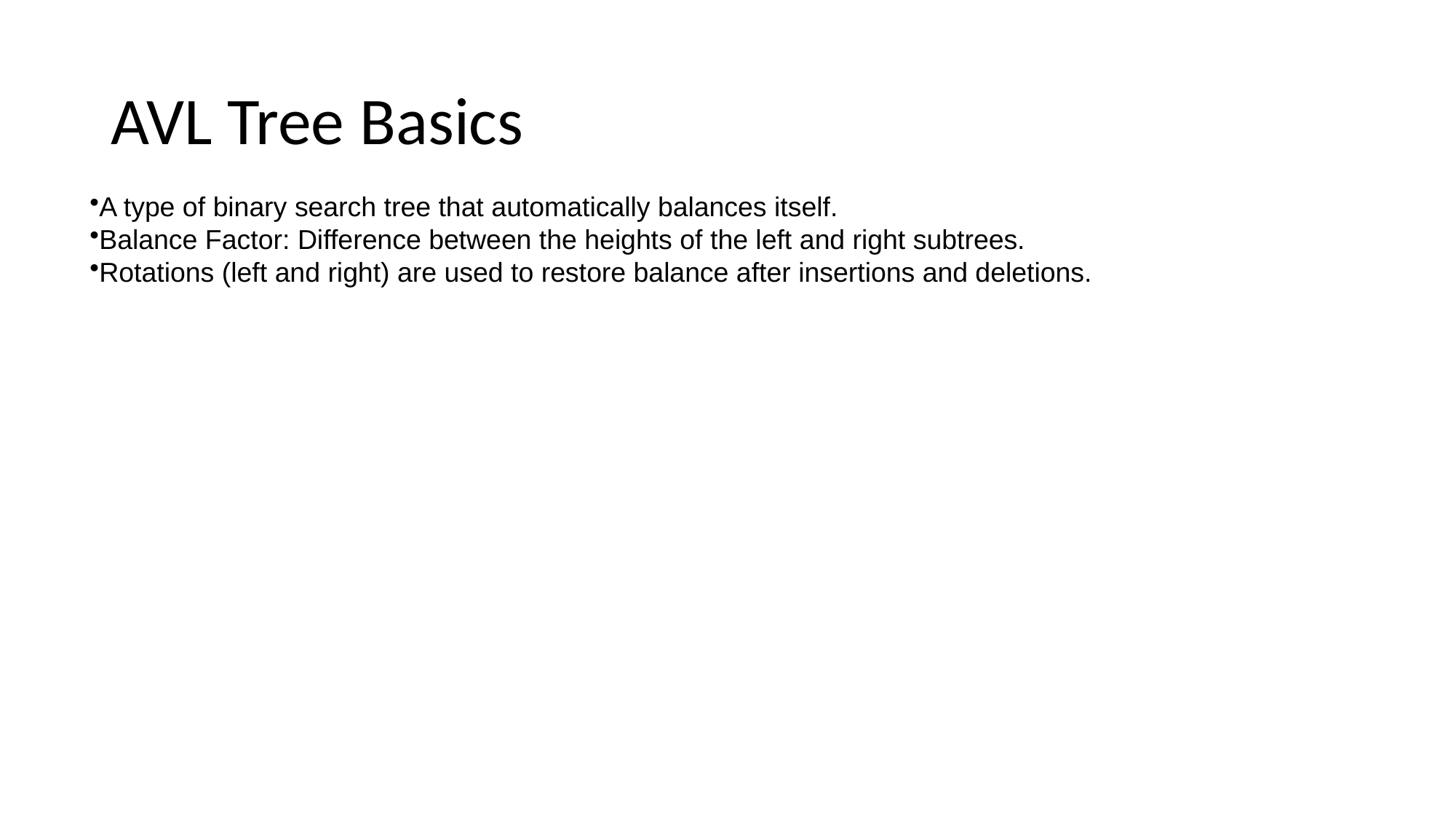

A type of binary search tree that automatically balances itself.
Balance Factor: Difference between the heights of the left and right subtrees.
Rotations (left and right) are used to restore balance after insertions and deletions.
# AVL Tree Basics